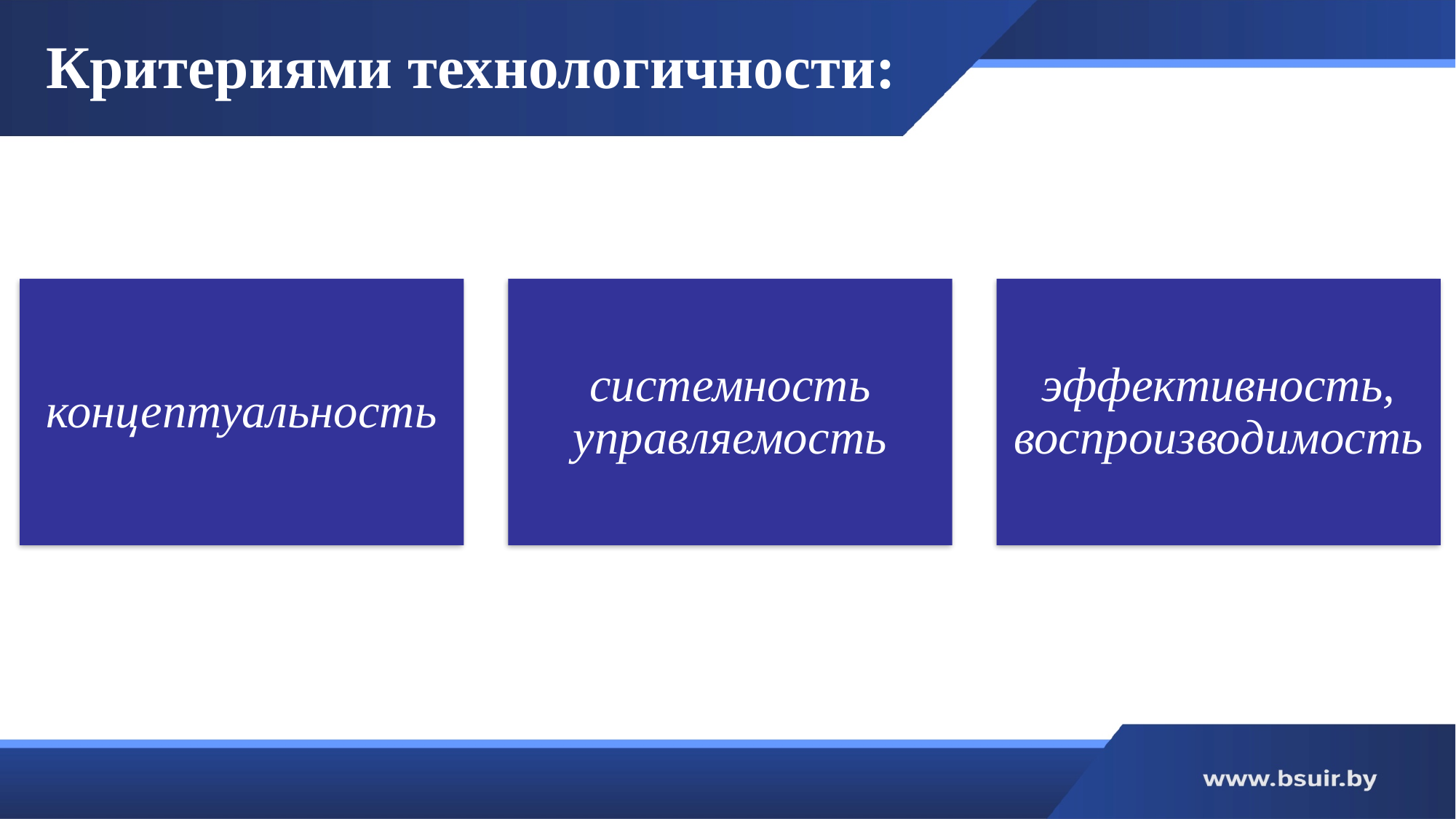

# Критериями технологичности:

концептуальность
системность управляемость
эффективность, воспроизводимость